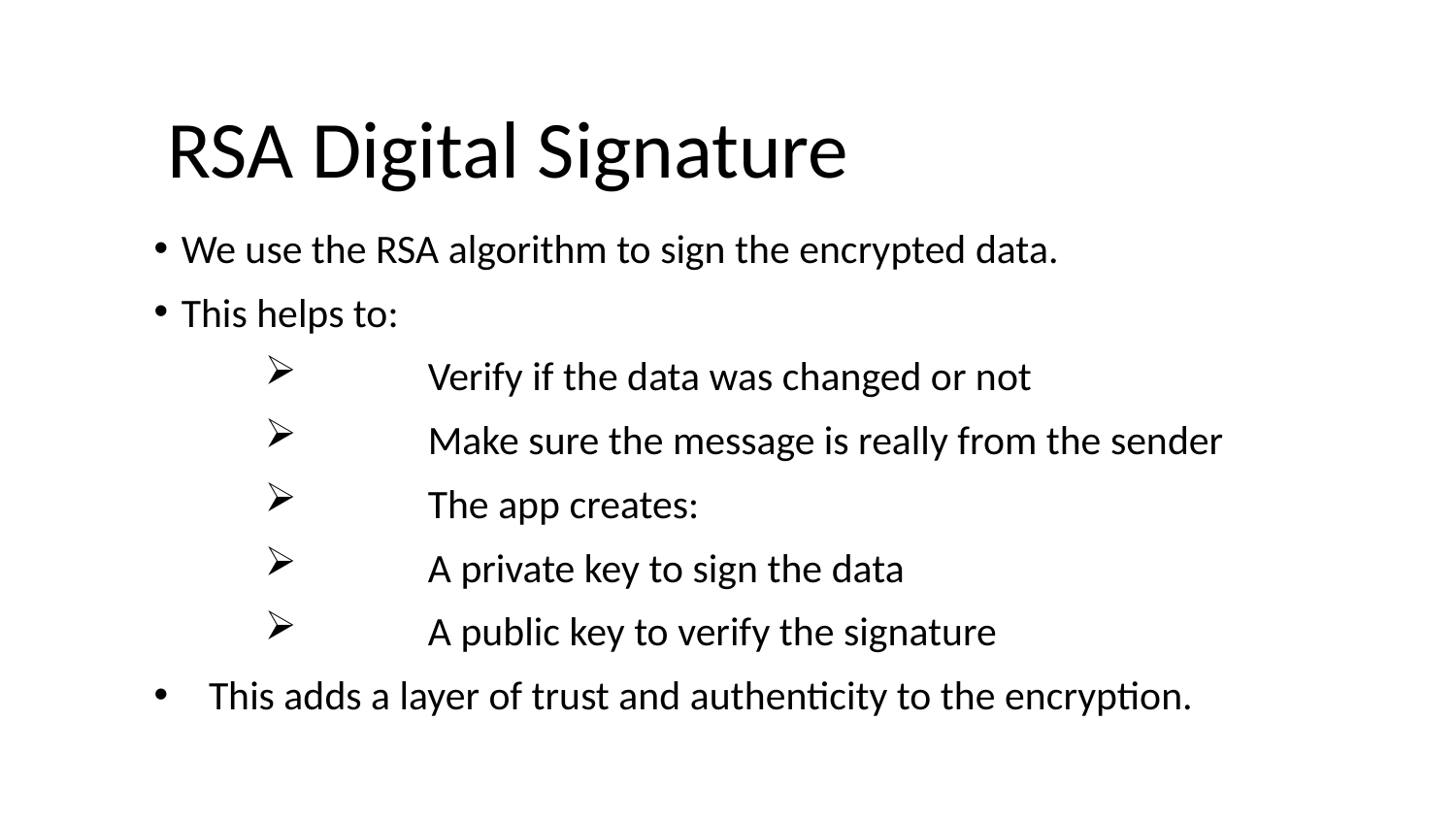

RSA Digital Signature
We use the RSA algorithm to sign the encrypted data.
This helps to:
	Verify if the data was changed or not
	Make sure the message is really from the sender
	The app creates:
	A private key to sign the data
	A public key to verify the signature
This adds a layer of trust and authenticity to the encryption.